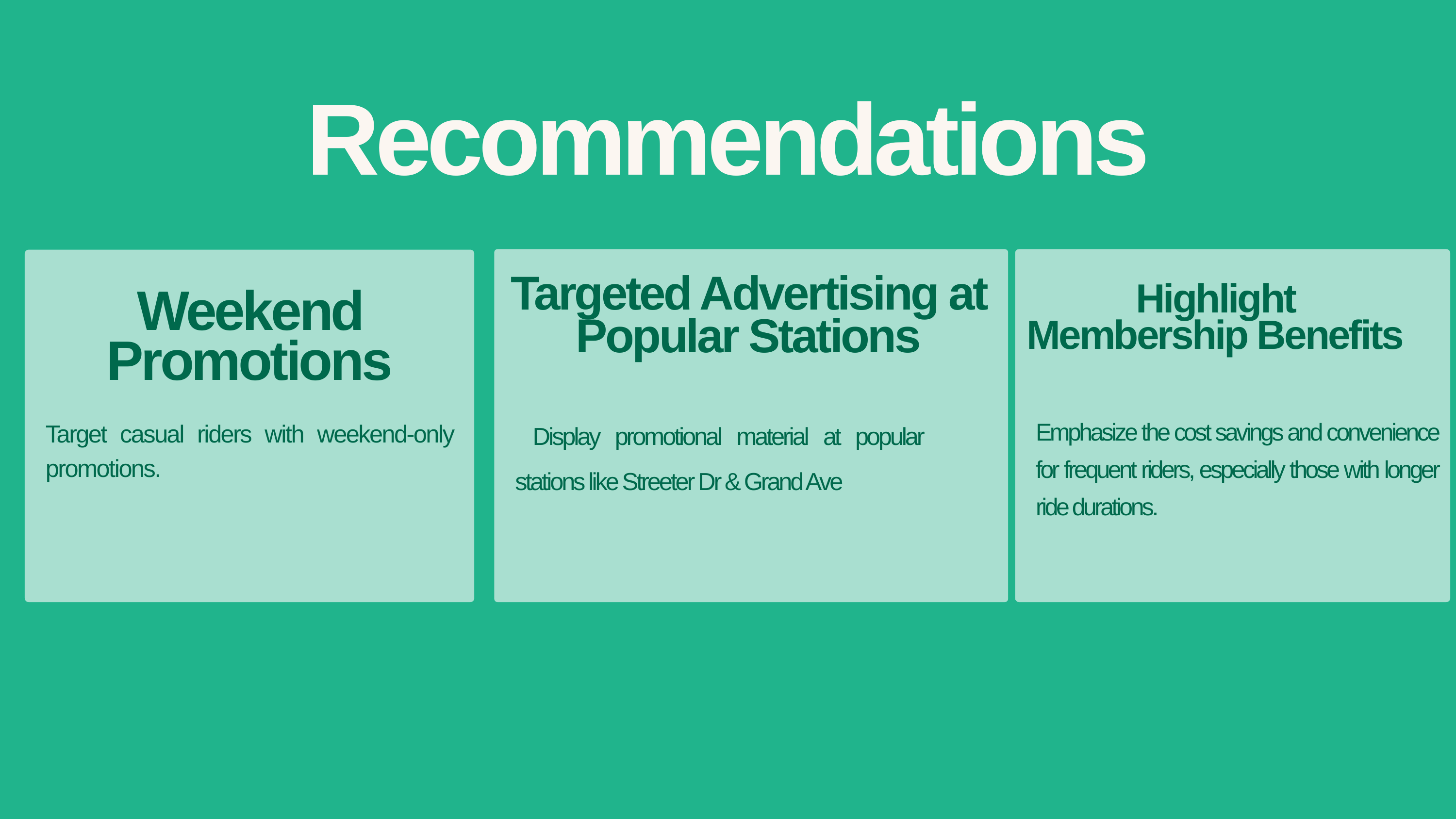

Recommendations

Targeted Advertising at Popular Stations

Highlight Membership Benefits

Weekend Promotions
 Display promotional material at popular stations like Streeter Dr & Grand Ave

Emphasize the cost savings and convenience for frequent riders, especially those with longer ride durations.

Target casual riders with weekend-only promotions.